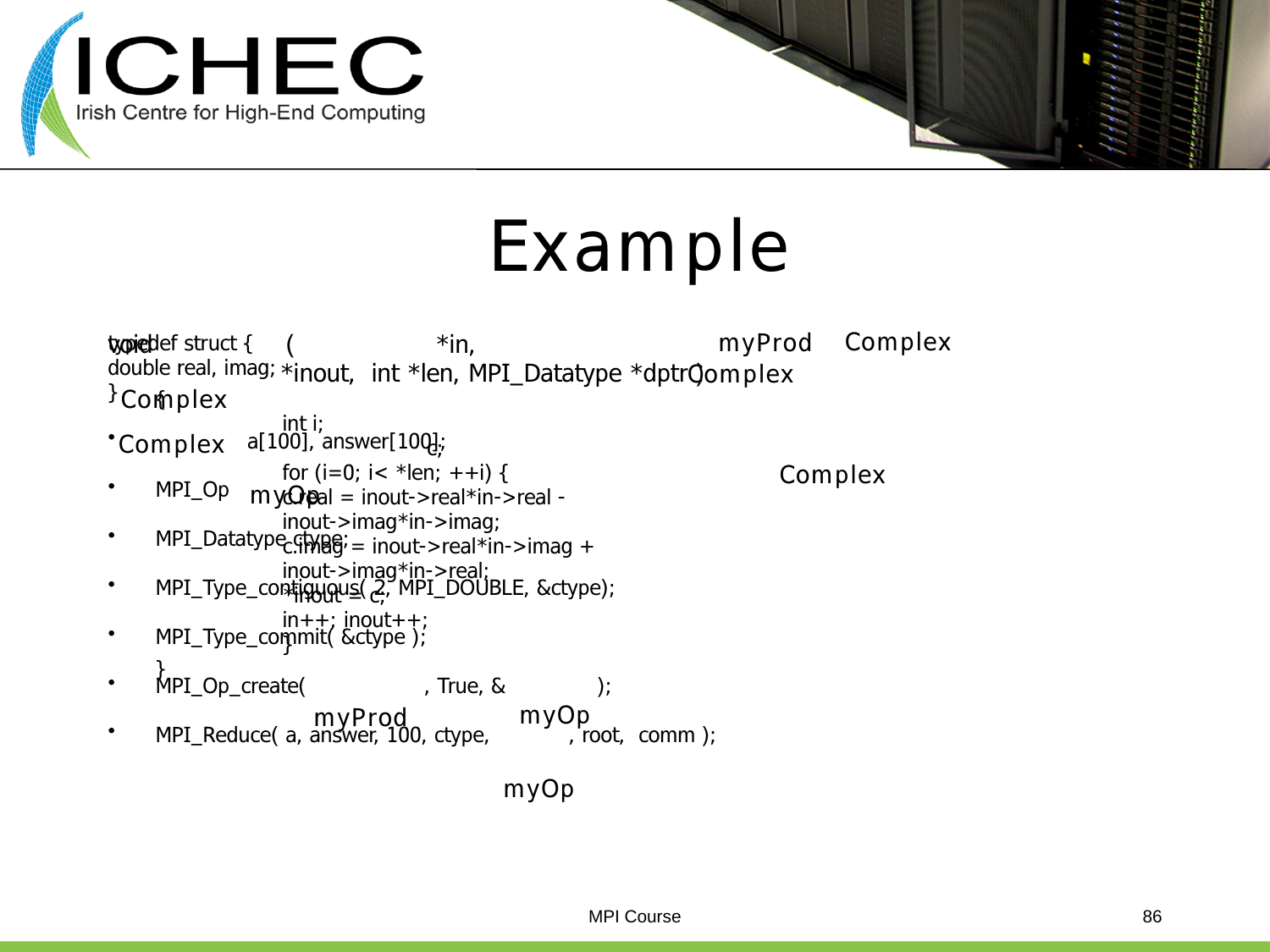

# Example
Complex
myProd
typedef struct {
double real, imag;
}

              a[100], answer[100];

MPI_Op

MPI_Datatype ctype;

MPI_Type_contiguous( 2, MPI_DOUBLE, &ctype);

MPI_Type_commit( &ctype );

MPI_Op_create(                  , True, &              );

MPI_Reduce( a, answer, 100, ctype,            , root,  comm );

void                 (                  *in,
                      *inout,  int *len, MPI_Datatype *dptr )
	{
		int i;
		                      c;
		for (i=0; i< *len; ++i) {
		c.real = inout->real*in->real -
		inout->imag*in->imag;
		c.imag = inout->real*in->imag +
		inout->imag*in->real;
		*inout = c;
		in++; inout++;
		}
	}

Complex
Complex
Complex
Complex
myOp
myOp
myProd
myOp
MPI Course
86